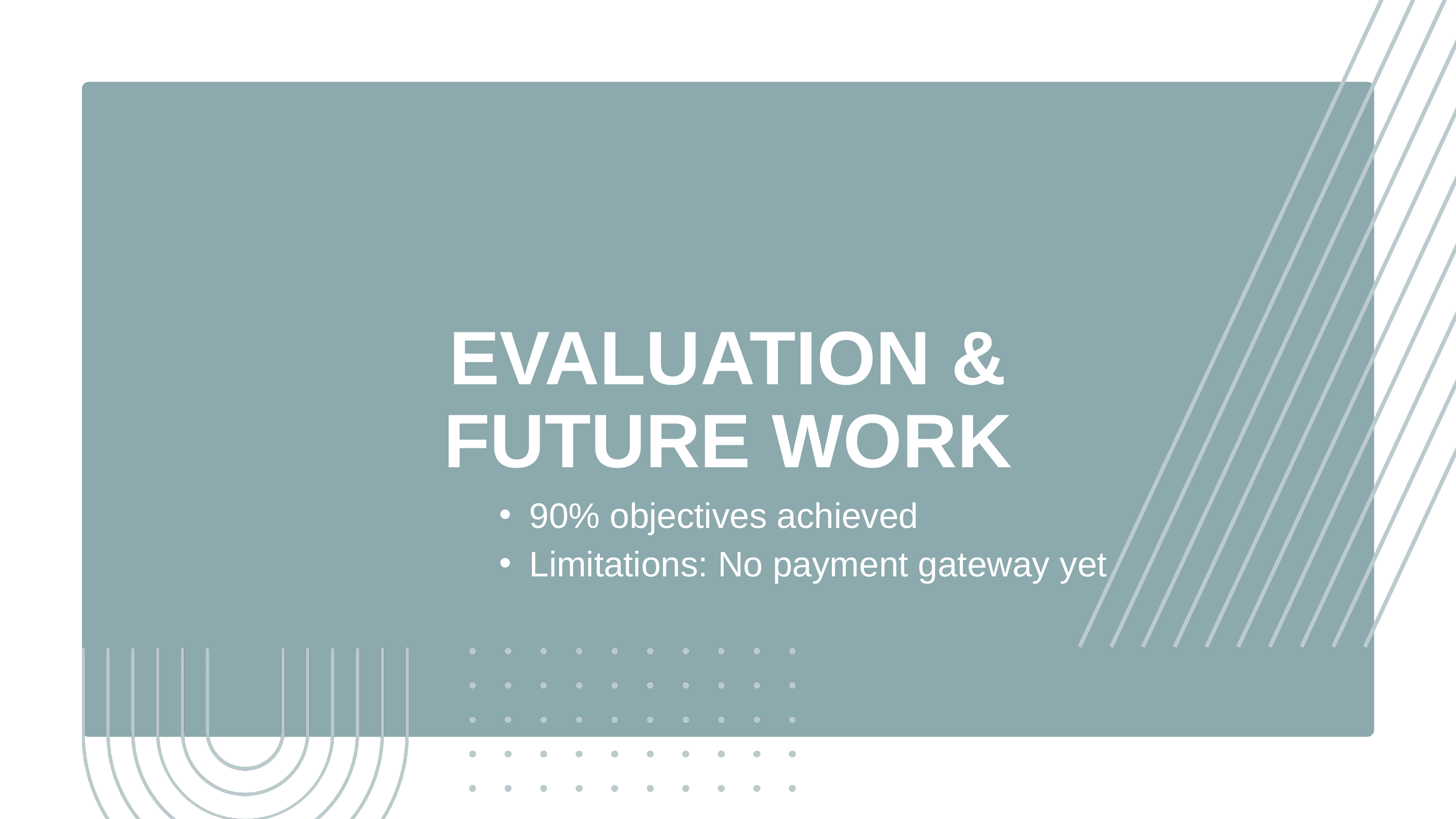

EVALUATION & FUTURE WORK
90% objectives achieved
Limitations: No payment gateway yet